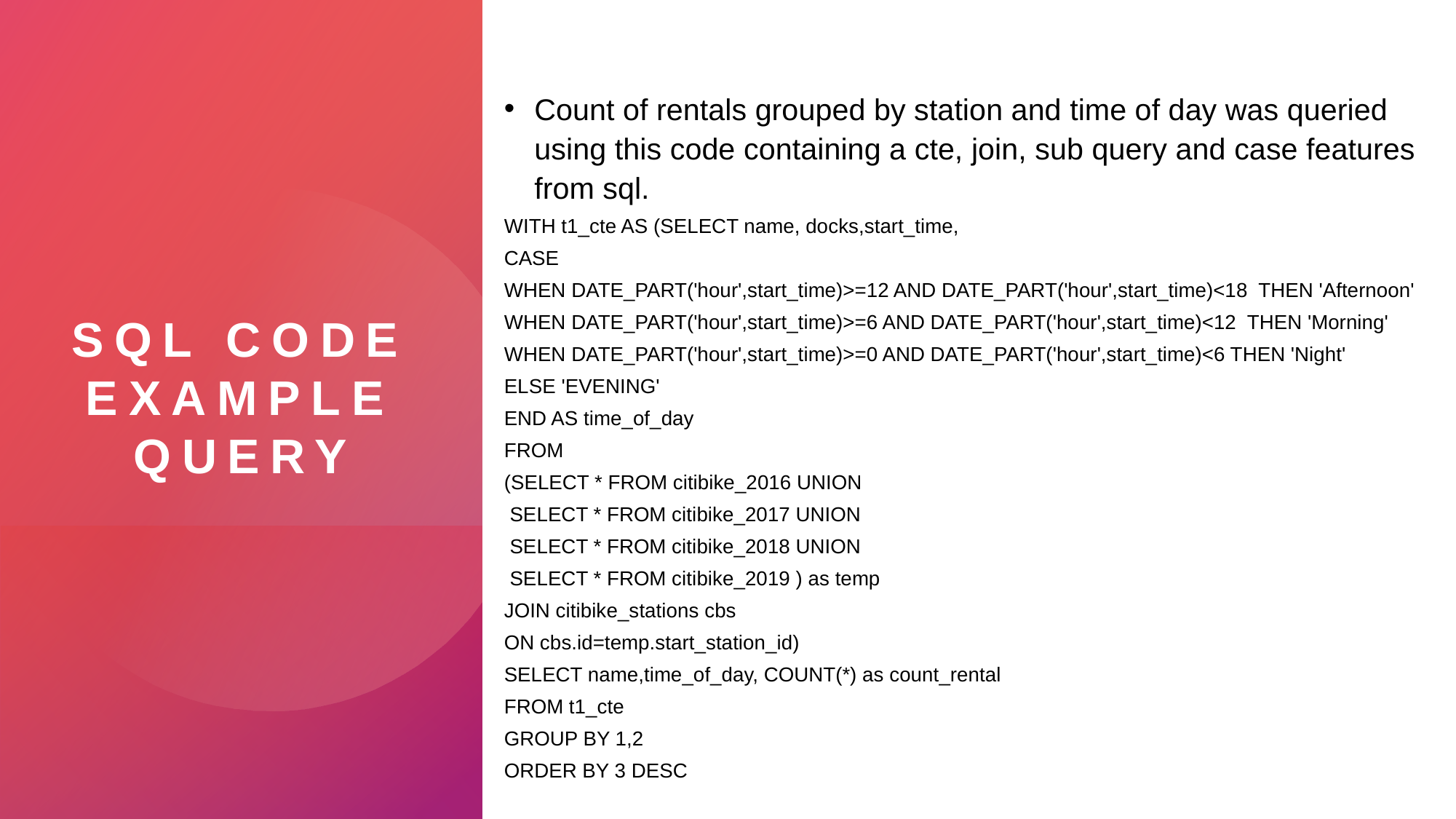

Count of rentals grouped by station and time of day was queried using this code containing a cte, join, sub query and case features from sql.
WITH t1_cte AS (SELECT name, docks,start_time,
CASE
WHEN DATE_PART('hour',start_time)>=12 AND DATE_PART('hour',start_time)<18  THEN 'Afternoon'
WHEN DATE_PART('hour',start_time)>=6 AND DATE_PART('hour',start_time)<12  THEN 'Morning'
WHEN DATE_PART('hour',start_time)>=0 AND DATE_PART('hour',start_time)<6 THEN 'Night'
ELSE 'EVENING'
END AS time_of_day
FROM
(SELECT * FROM citibike_2016 UNION
 SELECT * FROM citibike_2017 UNION
 SELECT * FROM citibike_2018 UNION
 SELECT * FROM citibike_2019 ) as temp
JOIN citibike_stations cbs
ON cbs.id=temp.start_station_id)
SELECT name,time_of_day, COUNT(*) as count_rental
FROM t1_cte
GROUP BY 1,2
ORDER BY 3 DESC

# SQL CODE EXAMPLE QUERY